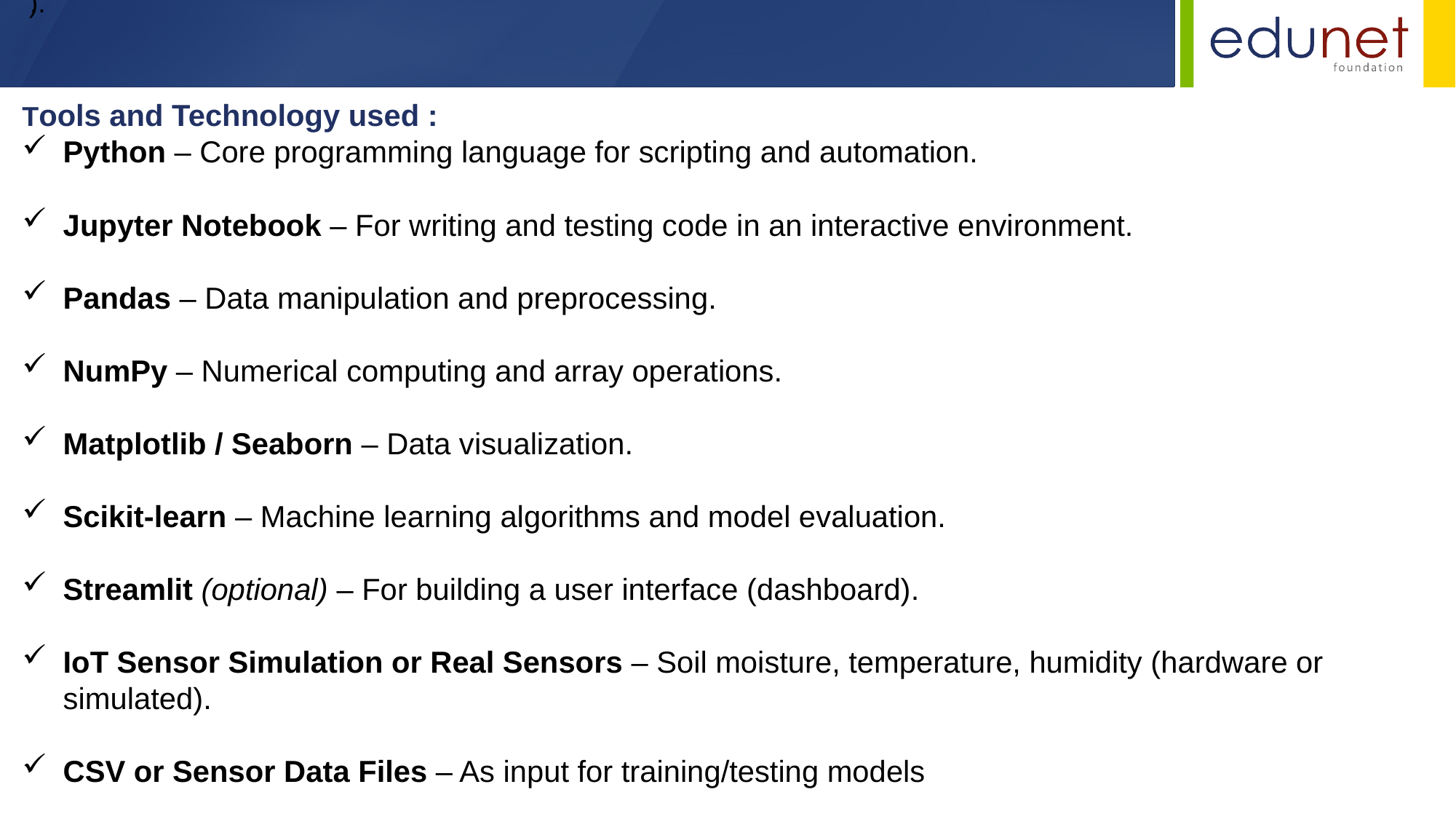

Pandas – Data manipulation and preprocessing.

Pandas – Data manipulation and preprocessing.

.

.

).

Tools and Technology used :
Python – Core programming language for scripting and automation.

Jupyter Notebook – For writing and testing code in an interactive environment.

Pandas – Data manipulation and preprocessing.

NumPy – Numerical computing and array operations.

Matplotlib / Seaborn – Data visualization.

Scikit-learn – Machine learning algorithms and model evaluation.

Streamlit (optional) – For building a user interface (dashboard).

IoT Sensor Simulation or Real Sensors – Soil moisture, temperature, humidity (hardware or simulated).

CSV or Sensor Data Files – As input for training/testing models